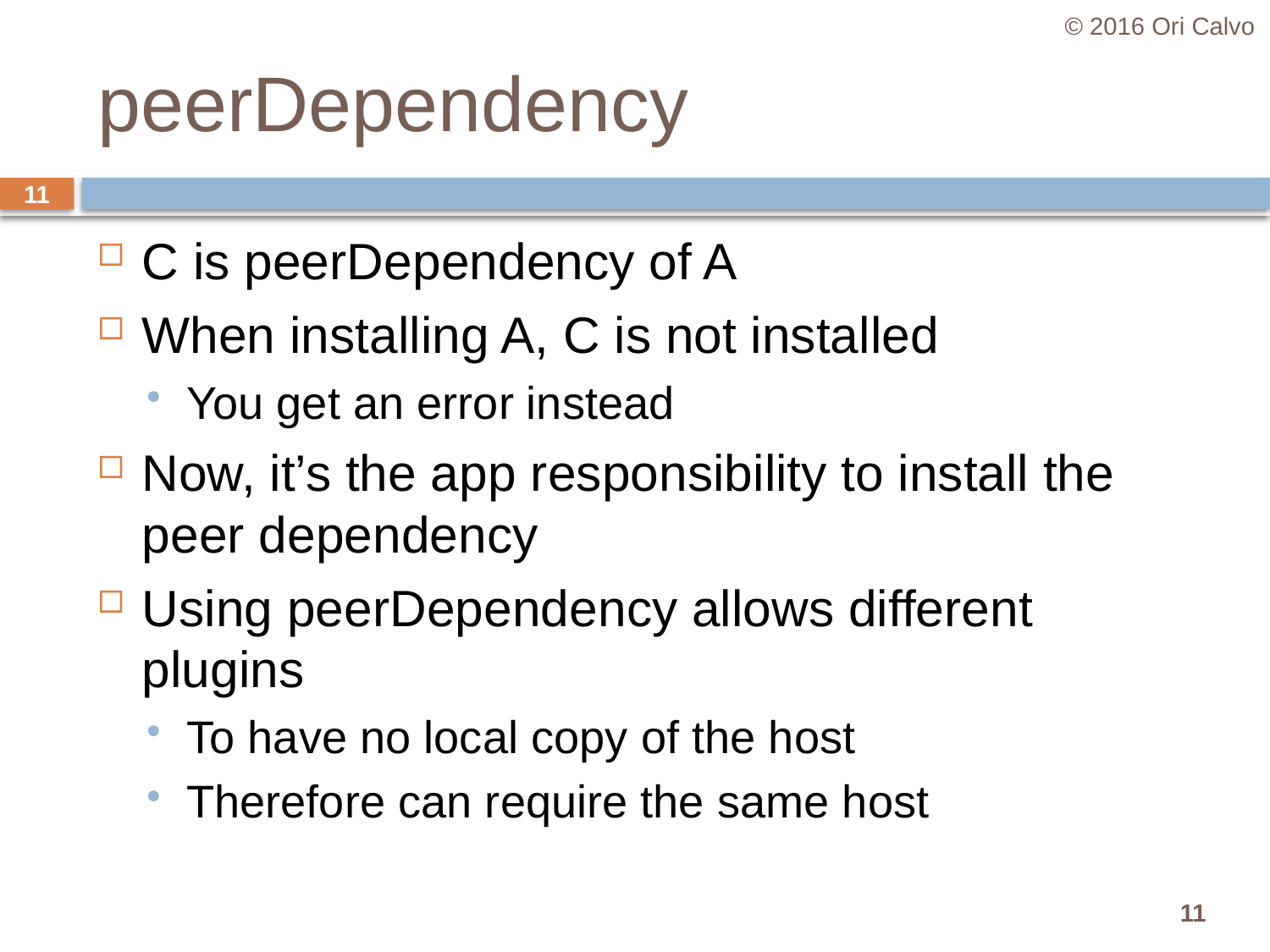

© 2016 Ori Calvo
# peerDependency
11
C is peerDependency of A
When installing A, C is not installed
You get an error instead
Now, it’s the app responsibility to install the peer dependency
Using peerDependency allows different plugins
To have no local copy of the host
Therefore can require the same host